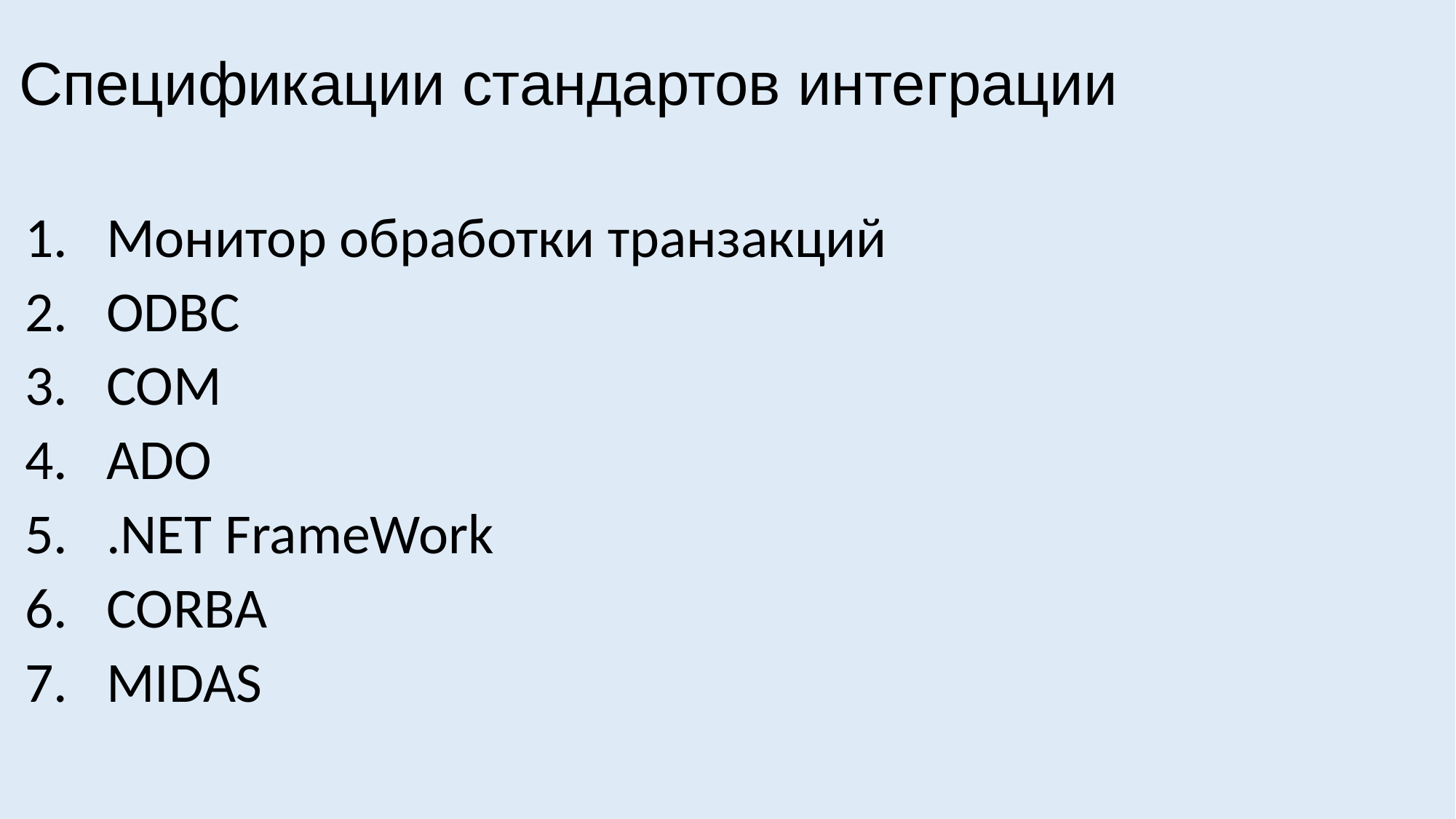

Спецификации стандартов интеграции
Монитор обработки транзакций
ODBC
COM
ADO
.NET FrameWork
CORBA
MIDAS